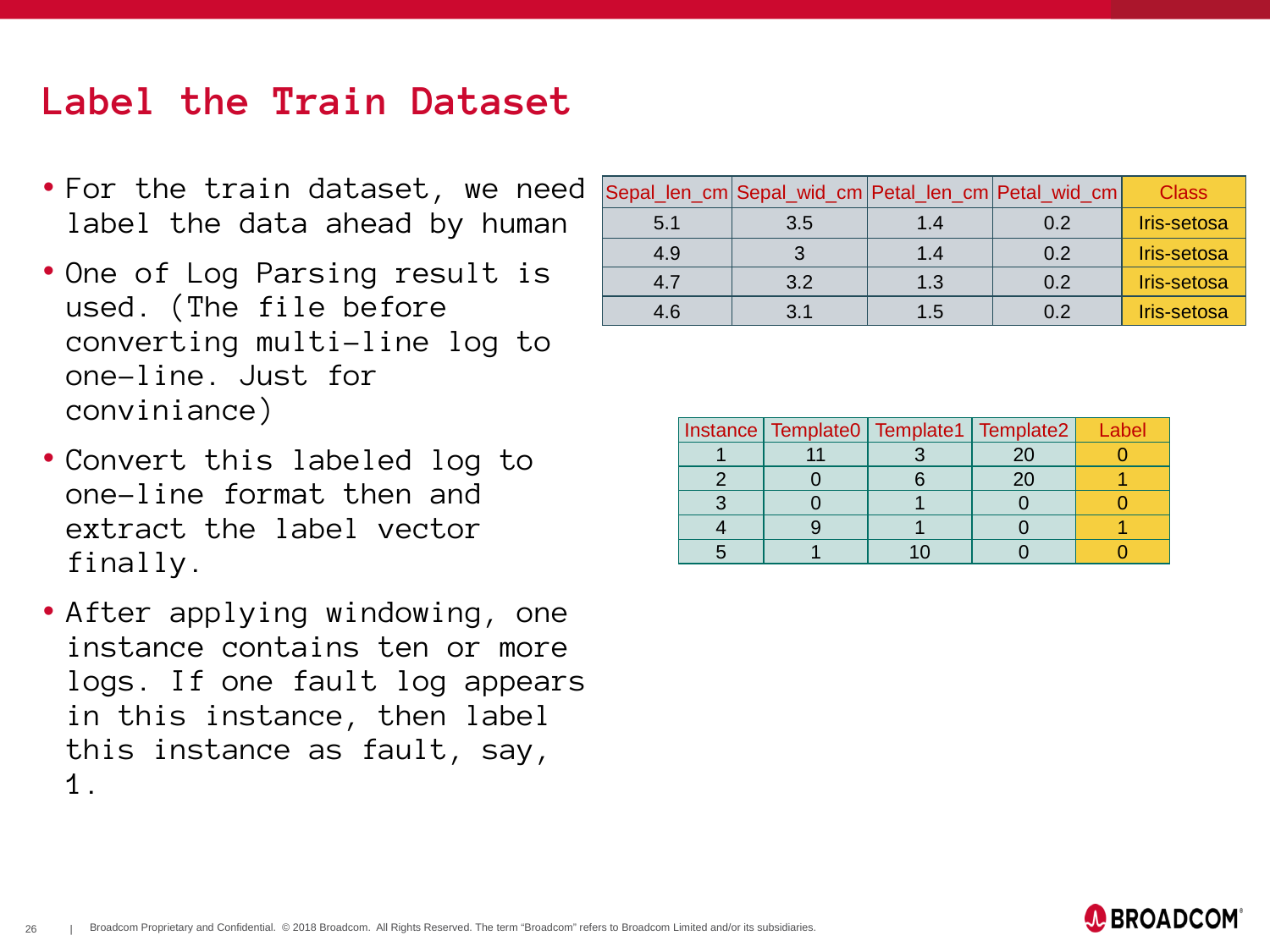

# Label the Train Dataset
For the train dataset, we need label the data ahead by human
One of Log Parsing result is used. (The file before converting multi-line log to one-line. Just for conviniance)
Convert this labeled log to one-line format then and extract the label vector finally.
After applying windowing, one instance contains ten or more logs. If one fault log appears in this instance, then label this instance as fault, say, 1.
| Sepal\_len\_cm | Sepal\_wid\_cm | Petal\_len\_cm | Petal\_wid\_cm | Class |
| --- | --- | --- | --- | --- |
| 5.1 | 3.5 | 1.4 | 0.2 | Iris-setosa |
| 4.9 | 3 | 1.4 | 0.2 | Iris-setosa |
| 4.7 | 3.2 | 1.3 | 0.2 | Iris-setosa |
| 4.6 | 3.1 | 1.5 | 0.2 | Iris-setosa |
| Instance | Template0 | Template1 | Template2 | Label |
| --- | --- | --- | --- | --- |
| 1 | 11 | 3 | 20 | 0 |
| 2 | 0 | 6 | 20 | 1 |
| 3 | 0 | 1 | 0 | 0 |
| 4 | 9 | 1 | 0 | 1 |
| 5 | 1 | 10 | 0 | 0 |